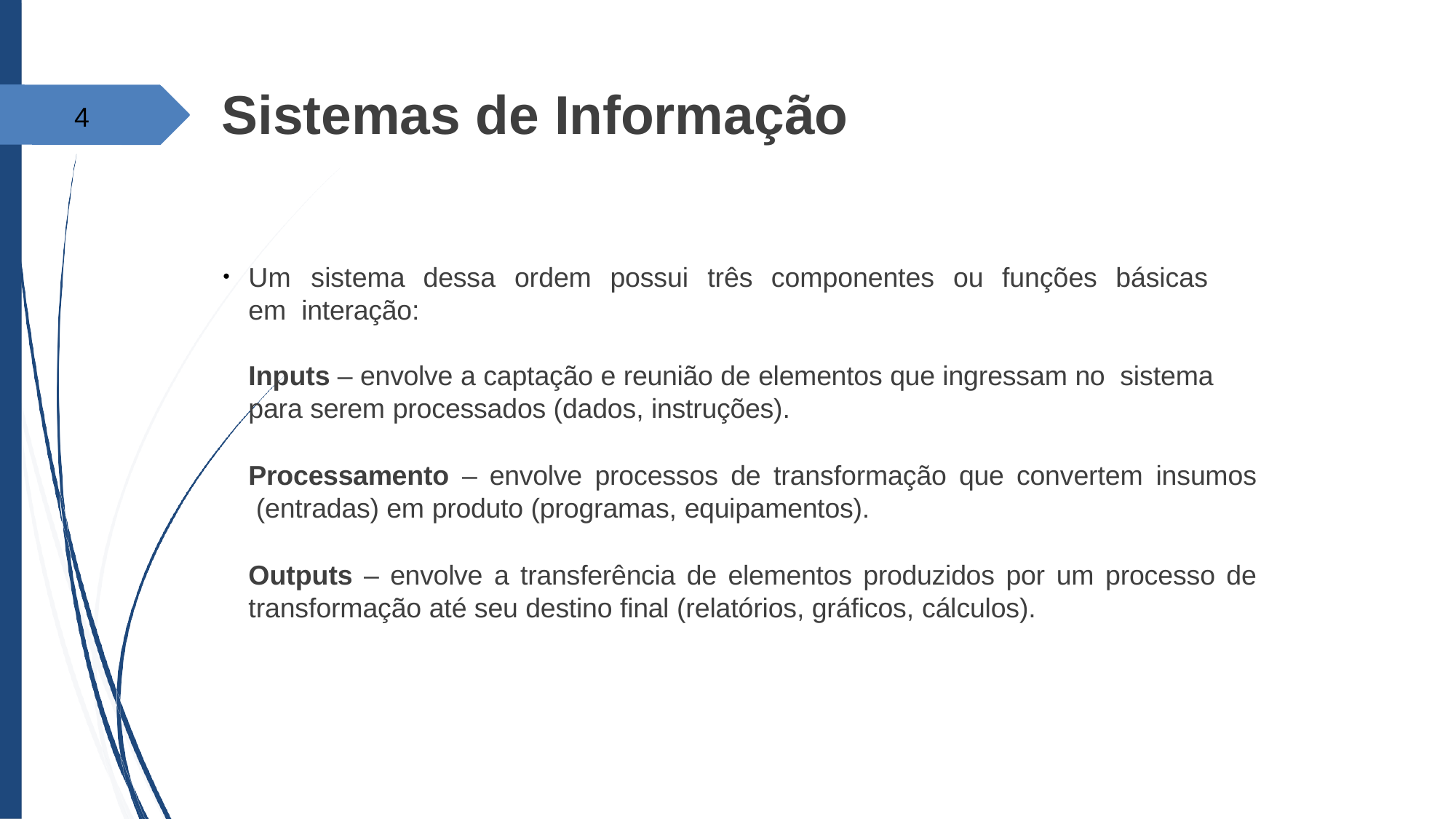

# Sistemas de Informação
4
Um	sistema	dessa	ordem	possui	três	componentes	ou	funções	básicas	em  interação:
●
Inputs – envolve a captação e reunião de elementos que ingressam no sistema  para serem processados (dados, instruções).

Processamento – envolve processos de transformação que convertem insumos  (entradas) em produto (programas, equipamentos).

Outputs – envolve a transferência de elementos produzidos por um processo de  transformação até seu destino final (relatórios, gráficos, cálculos).